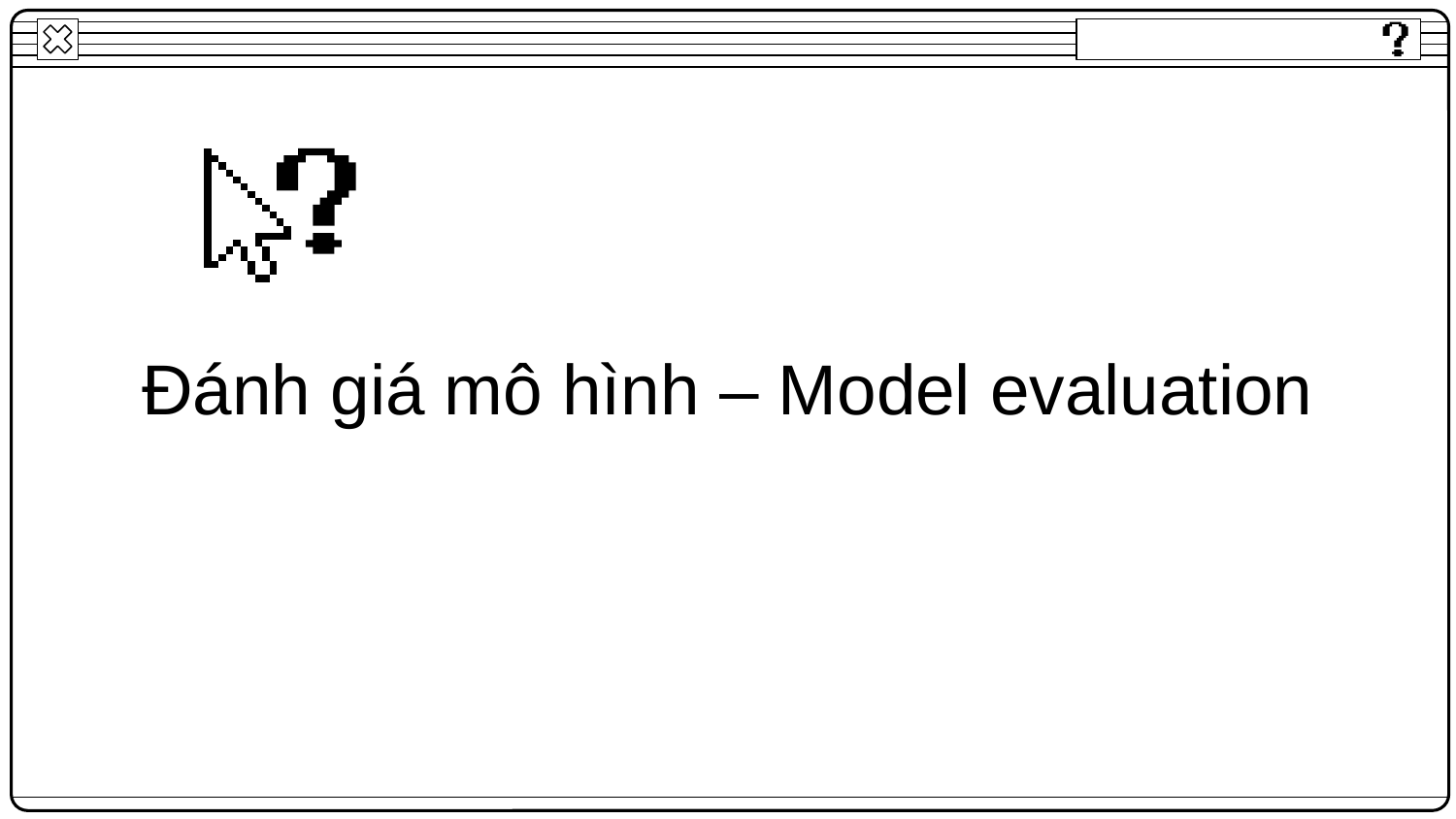

# Đánh giá mô hình – Model evaluation